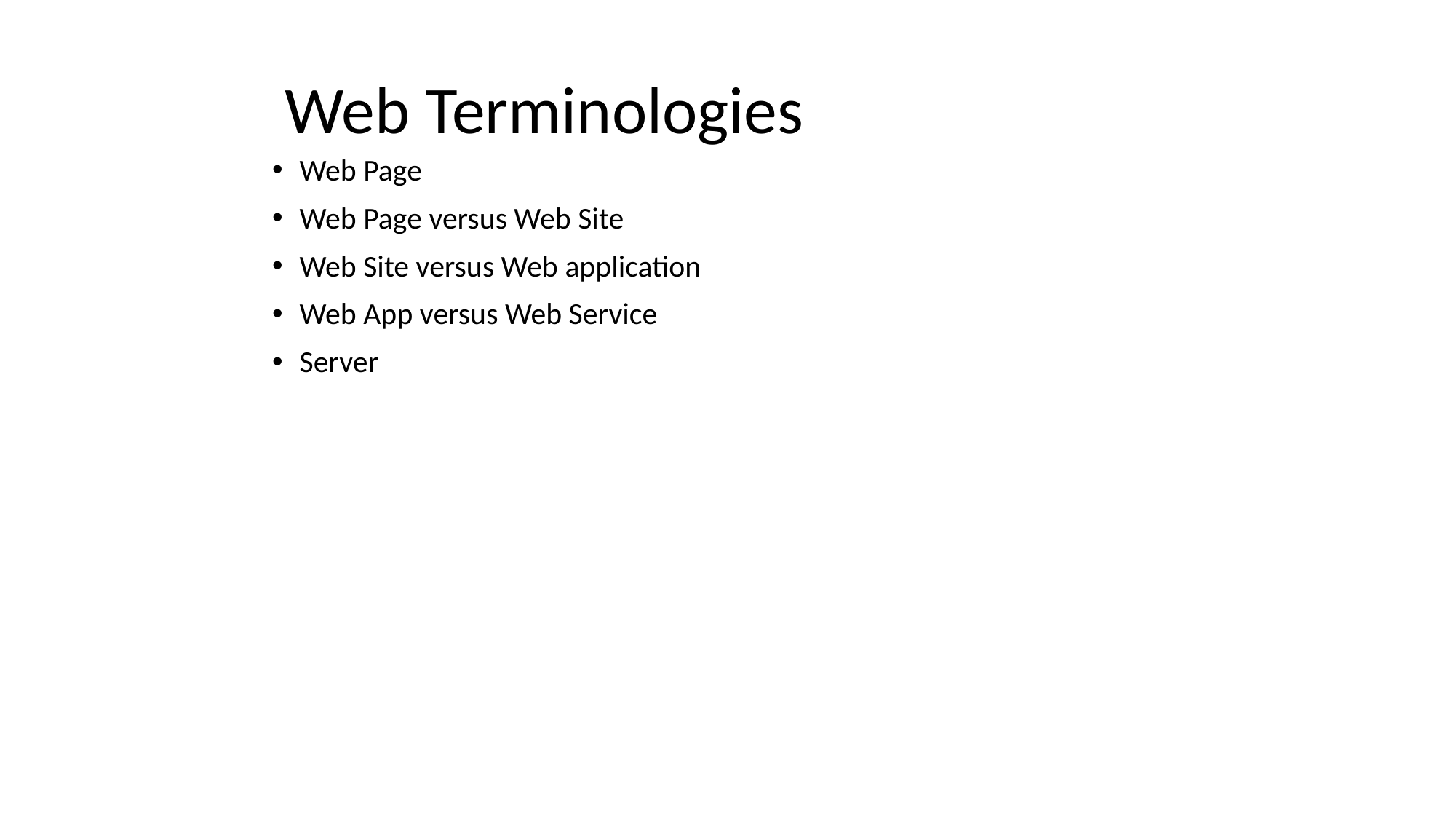

# Web Terminologies
Web Page
Web Page versus Web Site
Web Site versus Web application
Web App versus Web Service
Server